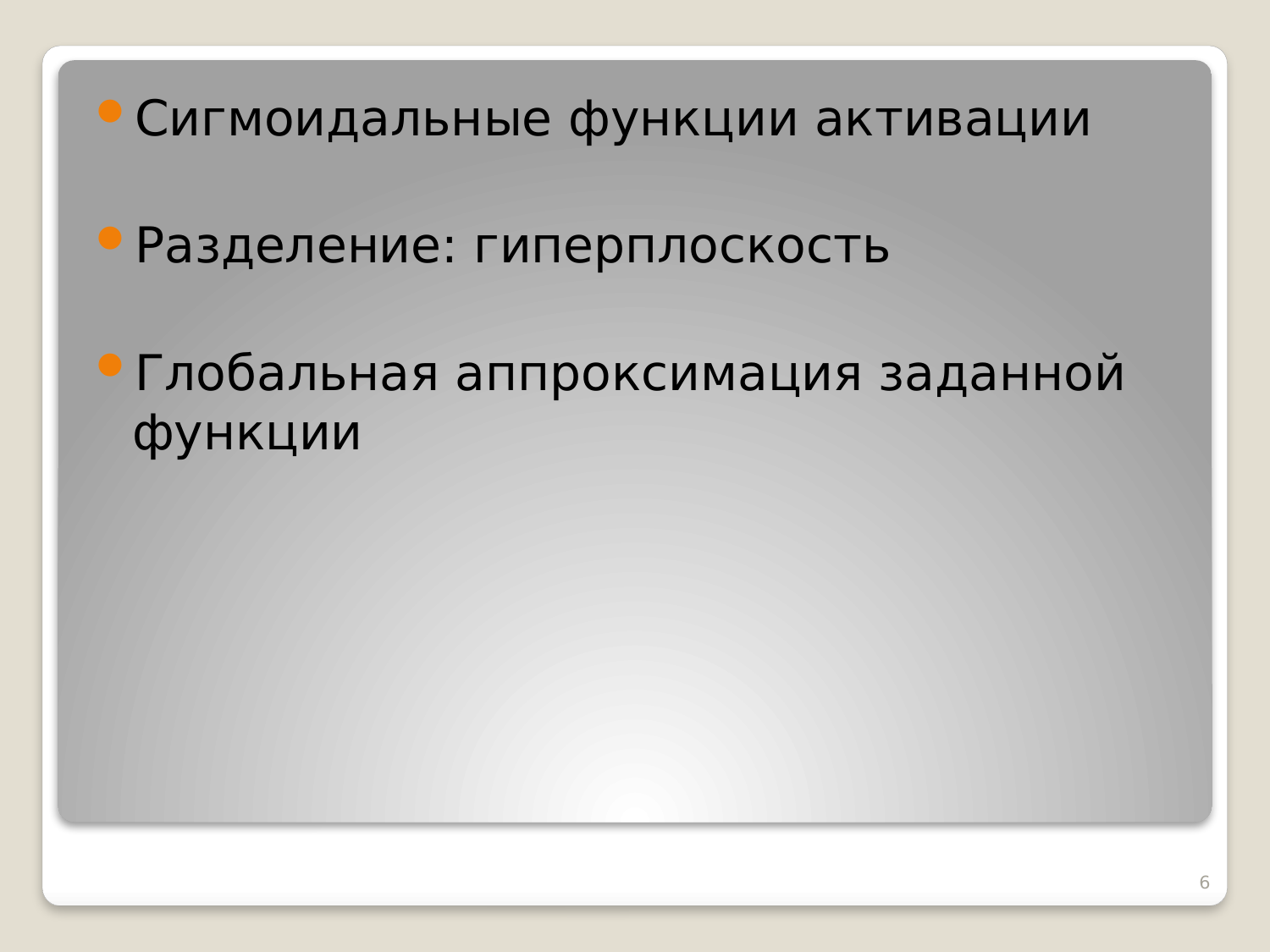

Сигмоидальные функции активации

Разделение: гиперплоскость

Глобальная аппроксимация заданной функции

#
6